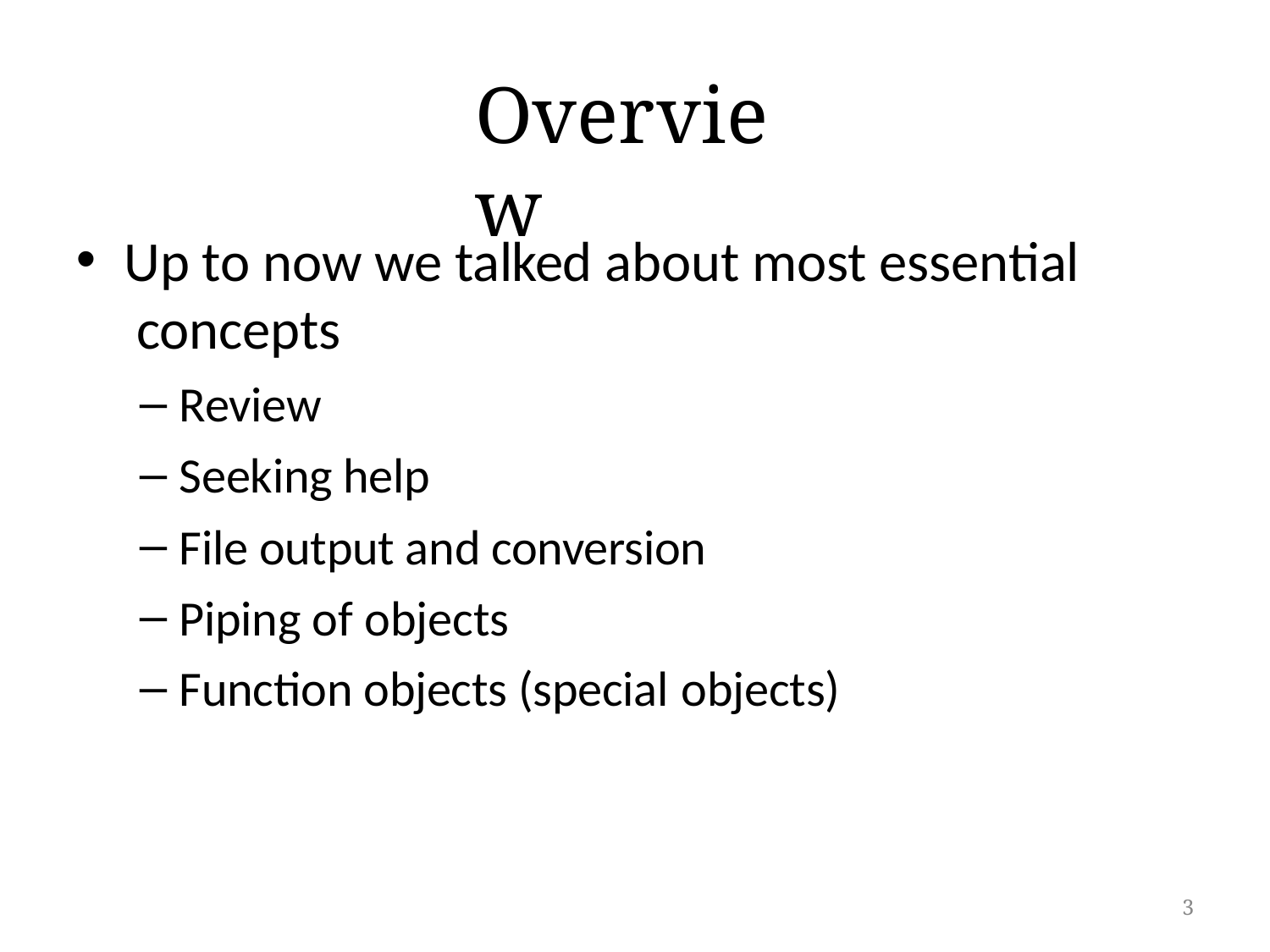

# Overview
Up to now we talked about most essential  concepts
Review
Seeking help
File output and conversion
Piping of objects
Function objects (special objects)

3